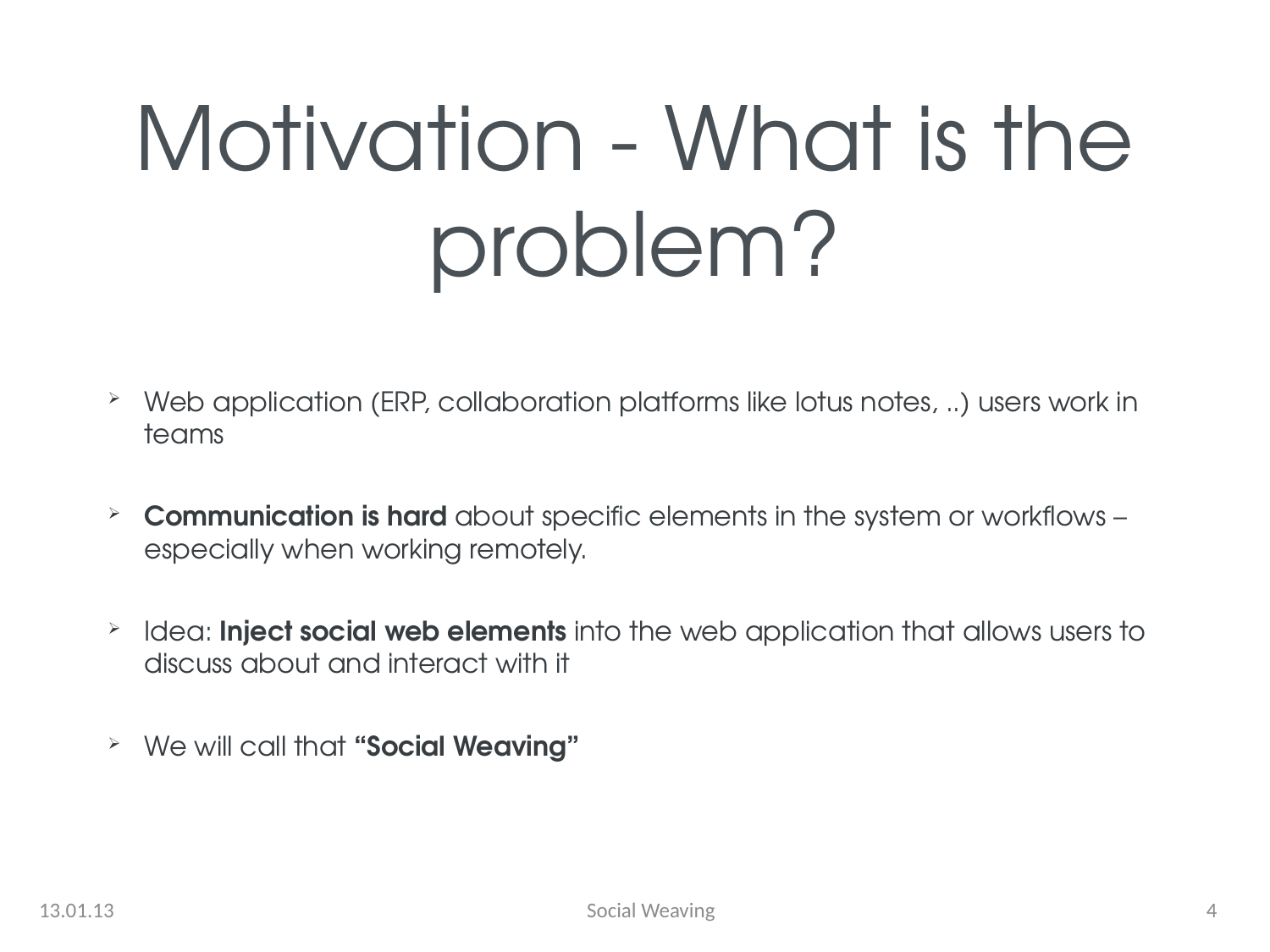

# Motivation - What is the problem?
Web application (ERP, collaboration platforms like lotus notes, ..) users work in teams

Communication is hard about specific elements in the system or workflows – especially when working remotely.

Idea: Inject social web elements into the web application that allows users to discuss about and interact with it

We will call that “Social Weaving”
13.01.13
Social Weaving
4